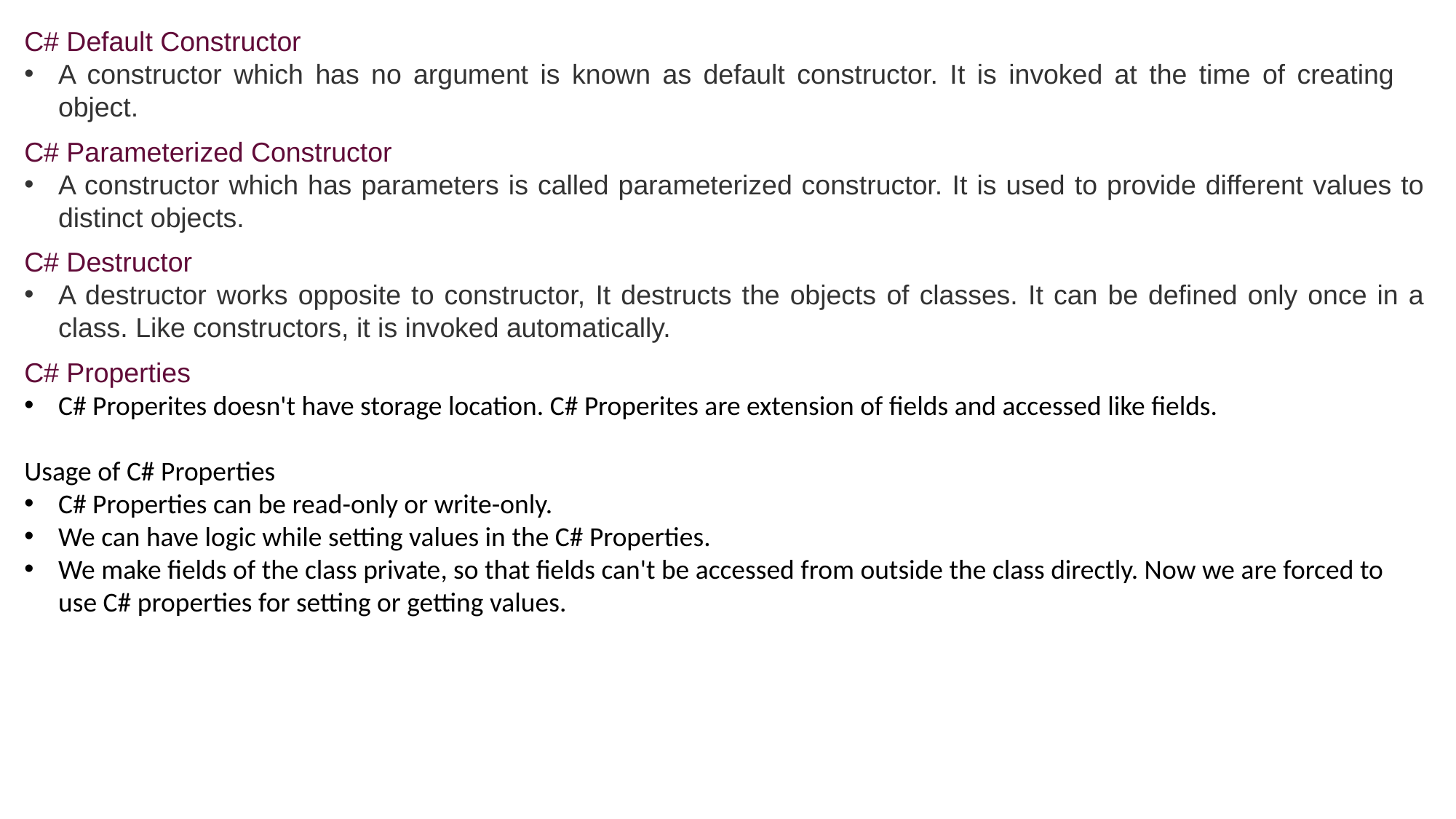

C# Default Constructor
A constructor which has no argument is known as default constructor. It is invoked at the time of creating object.
C# Parameterized Constructor
A constructor which has parameters is called parameterized constructor. It is used to provide different values to distinct objects.
C# Destructor
A destructor works opposite to constructor, It destructs the objects of classes. It can be defined only once in a class. Like constructors, it is invoked automatically.
C# Properties
C# Properites doesn't have storage location. C# Properites are extension of fields and accessed like fields.

Usage of C# Properties
C# Properties can be read-only or write-only.
We can have logic while setting values in the C# Properties.
We make fields of the class private, so that fields can't be accessed from outside the class directly. Now we are forced to use C# properties for setting or getting values.